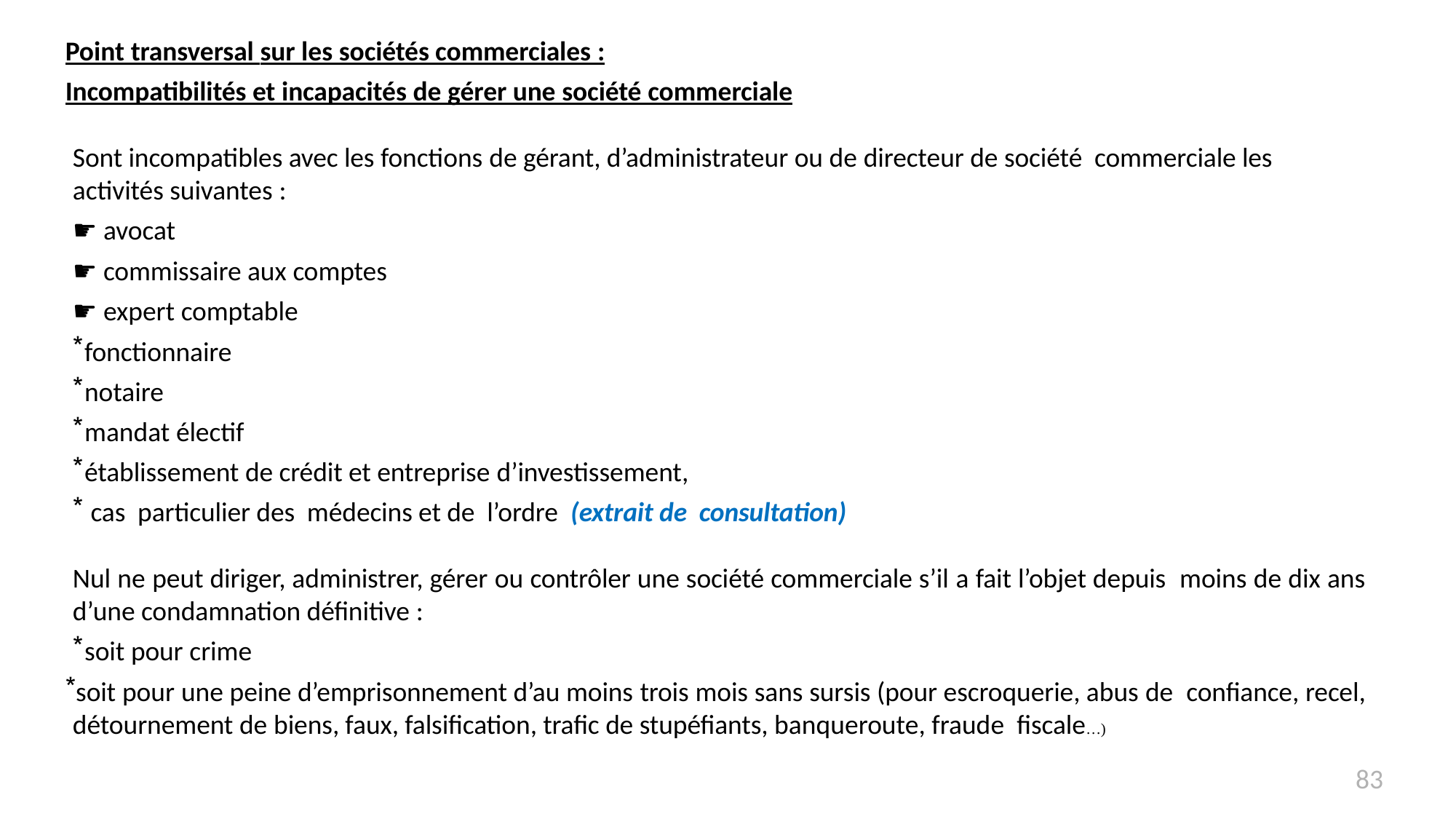

Point transversal sur les sociétés commerciales :
Incompatibilités et incapacités de gérer une société commerciale

Sont incompatibles avec les fonctions de gérant, d’administrateur ou de directeur de société  commerciale les activités suivantes :
☛ avocat
☛ commissaire aux comptes
☛ expert comptable
fonctionnaire
notaire
mandat électif
établissement de crédit et entreprise d’investissement,
 cas  particulier des  médecins et de  l’ordre  (extrait de  consultation)

Nul ne peut diriger, administrer, gérer ou contrôler une société commerciale s’il a fait l’objet depuis  moins de dix ans d’une condamnation définitive :
soit pour crime
soit pour une peine d’emprisonnement d’au moins trois mois sans sursis (pour escroquerie, abus de  confiance, recel, détournement de biens, faux, falsification, trafic de stupéfiants, banqueroute, fraude  fiscale…)

83